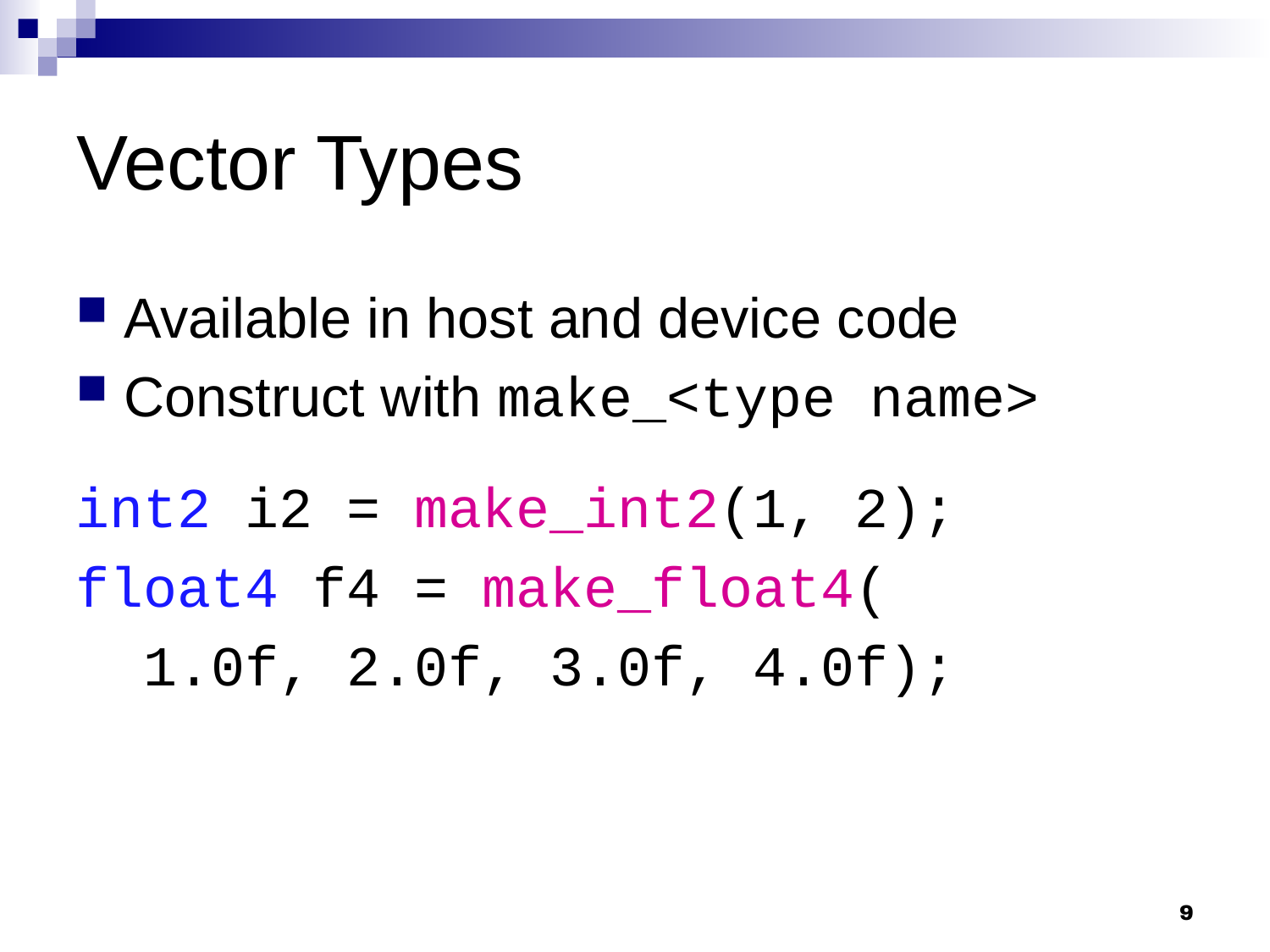

# Vector Types
Available in host and device code
Construct with make_<type name>
int2 i2 = make_int2(1, 2);
float4 f4 = make_float4(
  1.0f, 2.0f, 3.0f, 4.0f);

9